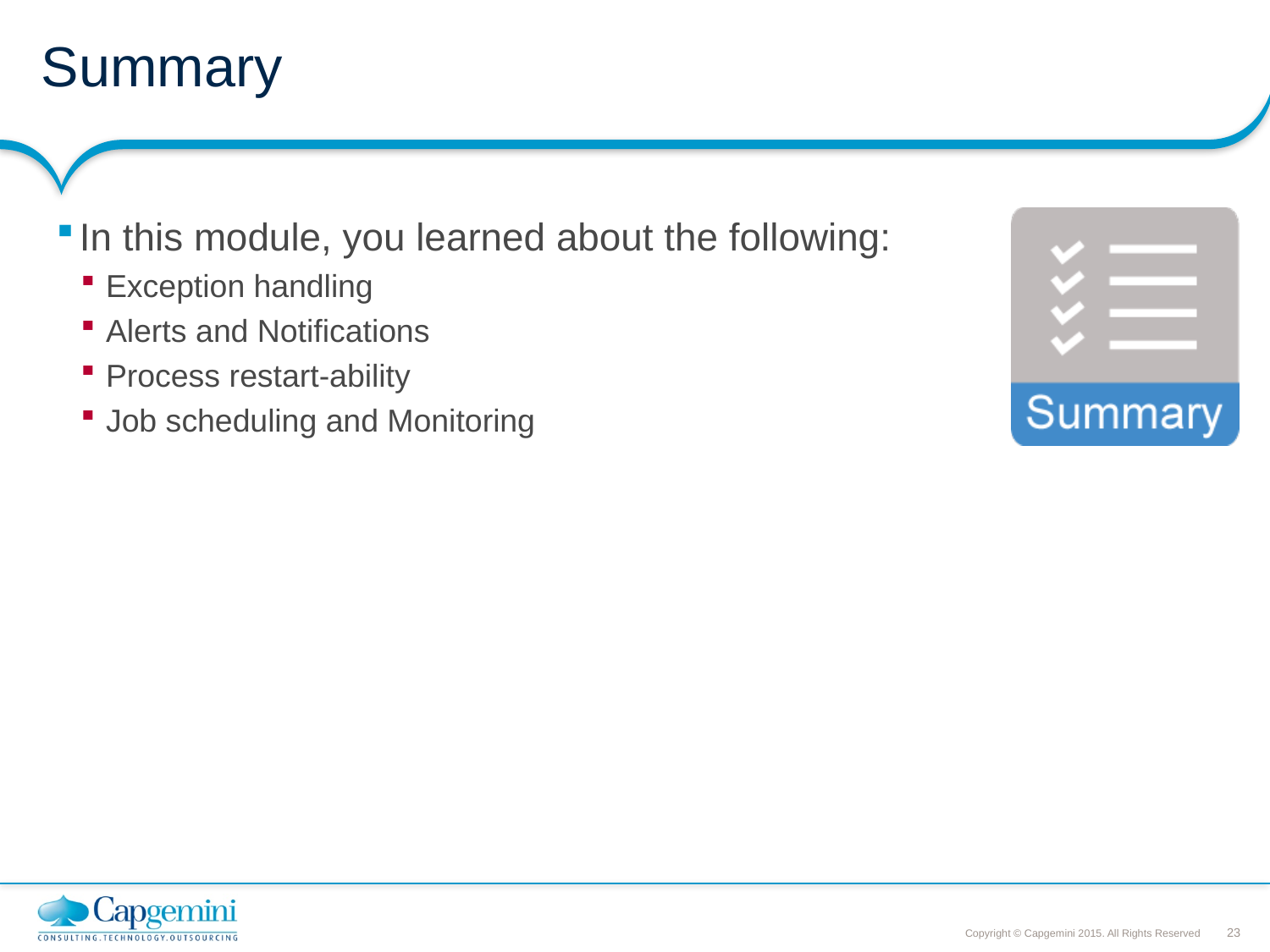

# Summary
In this module, you learned about the following:
Exception handling
Alerts and Notifications
Process restart-ability
Job scheduling and Monitoring